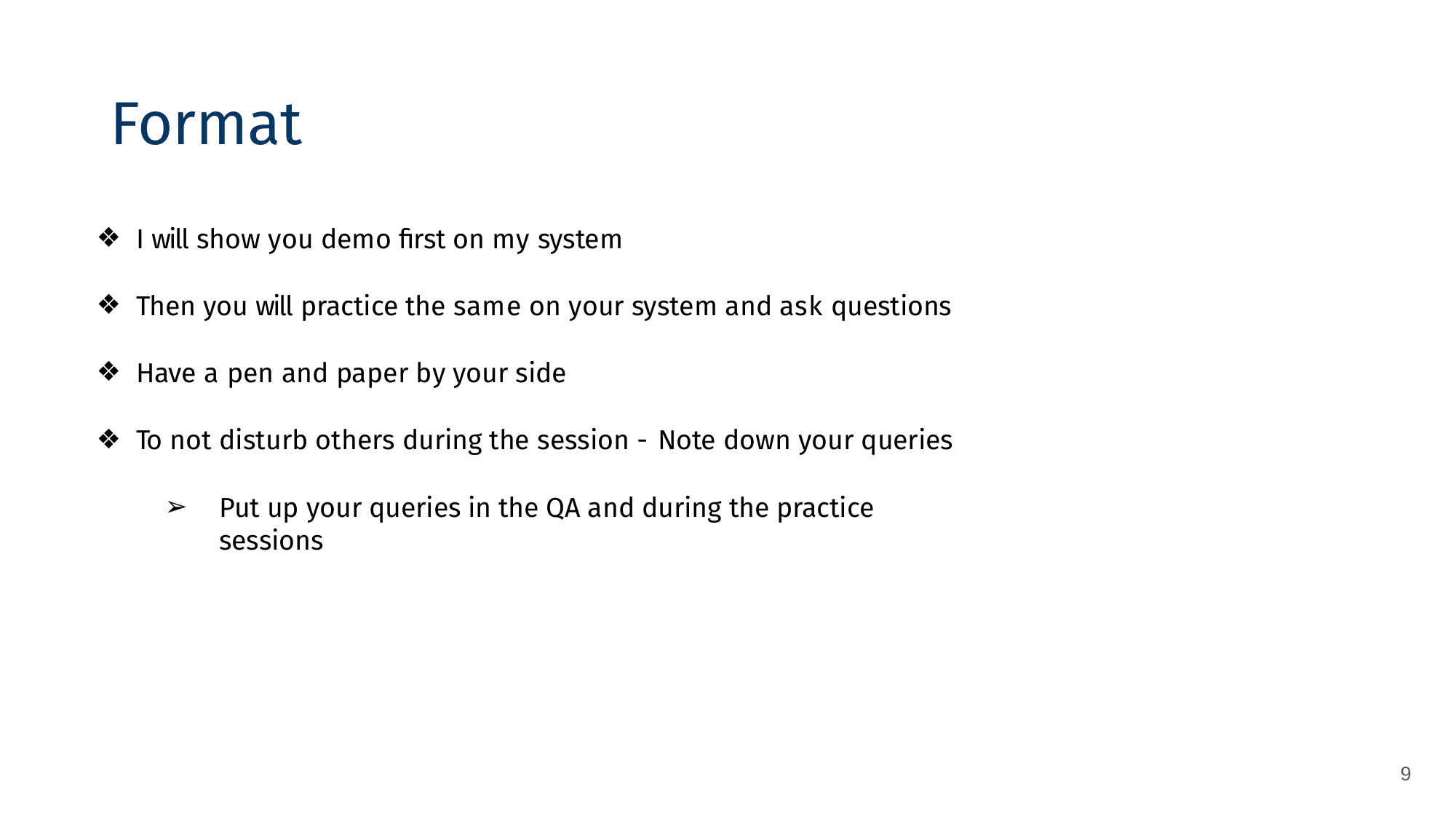

# Format
I will show you demo first on my system

Then you will practice the same on your system and ask questions

Have a pen and paper by your side

To not disturb others during the session - Note down your queries

Put up your queries in the QA and during the practice sessions
9